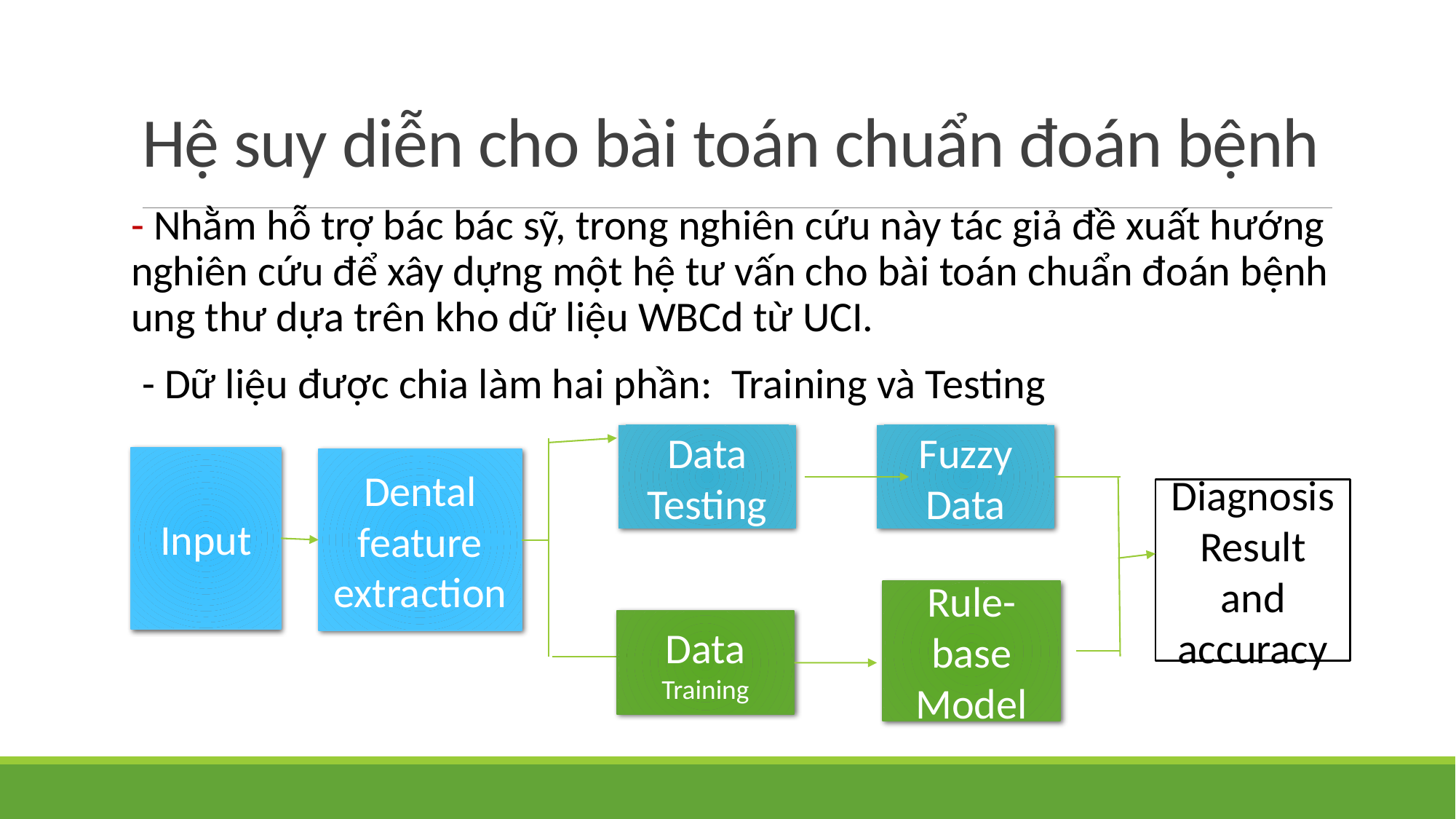

# Hệ suy diễn cho bài toán chuẩn đoán bệnh
- Nhằm hỗ trợ bác bác sỹ, trong nghiên cứu này tác giả đề xuất hướng nghiên cứu để xây dựng một hệ tư vấn cho bài toán chuẩn đoán bệnh ung thư dựa trên kho dữ liệu WBCd từ UCI.
- Dữ liệu được chia làm hai phần:  Training và Testing

Data Testing
Fuzzy Data
Input
Dental feature extraction
Diagnosis Result and accuracy
Rule-base Model
Data Training